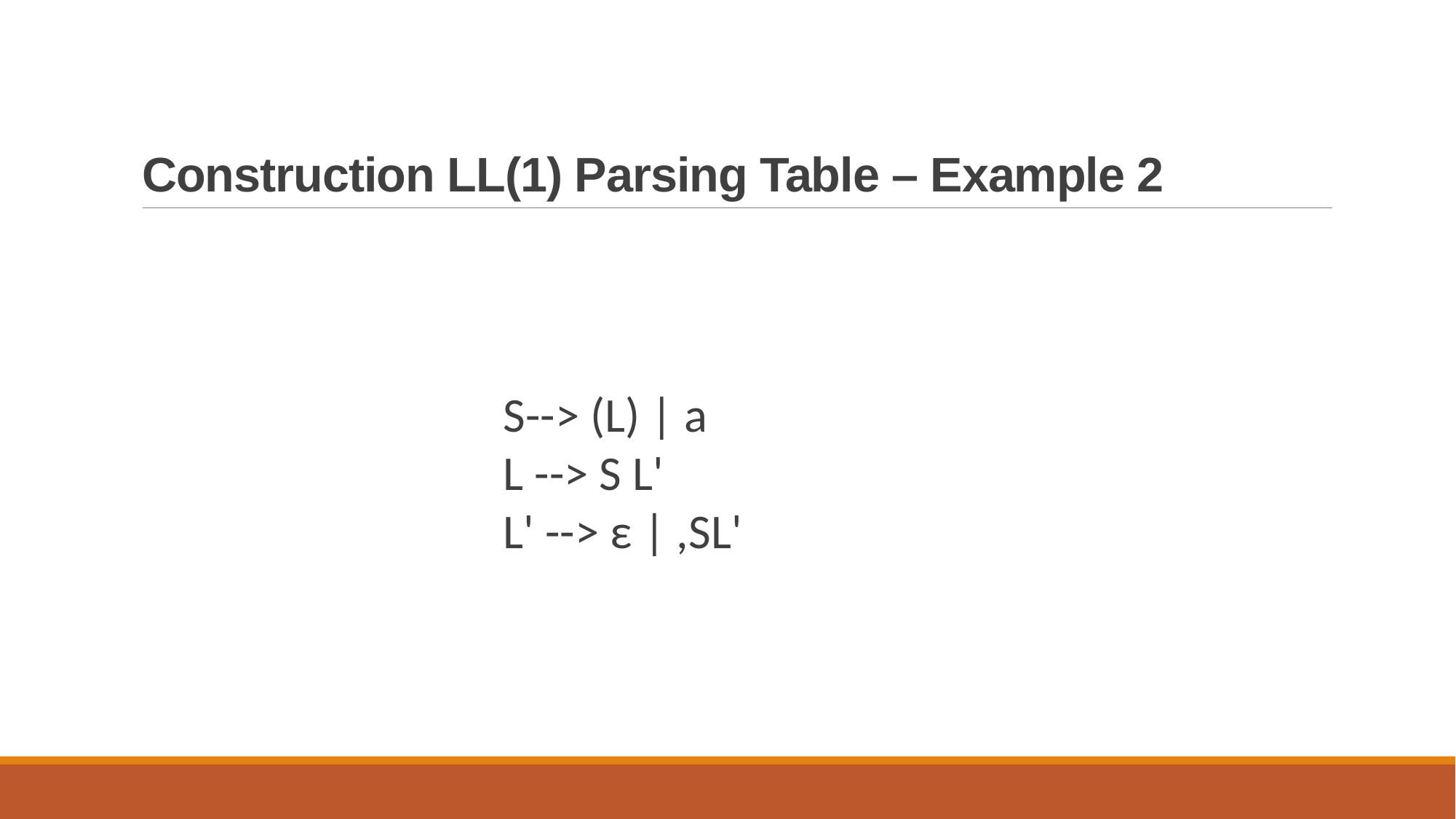

# Construction LL(1) Parsing Table – Example 2
S--> (L) | a
L --> S L'
L' --> ε | ,SL'